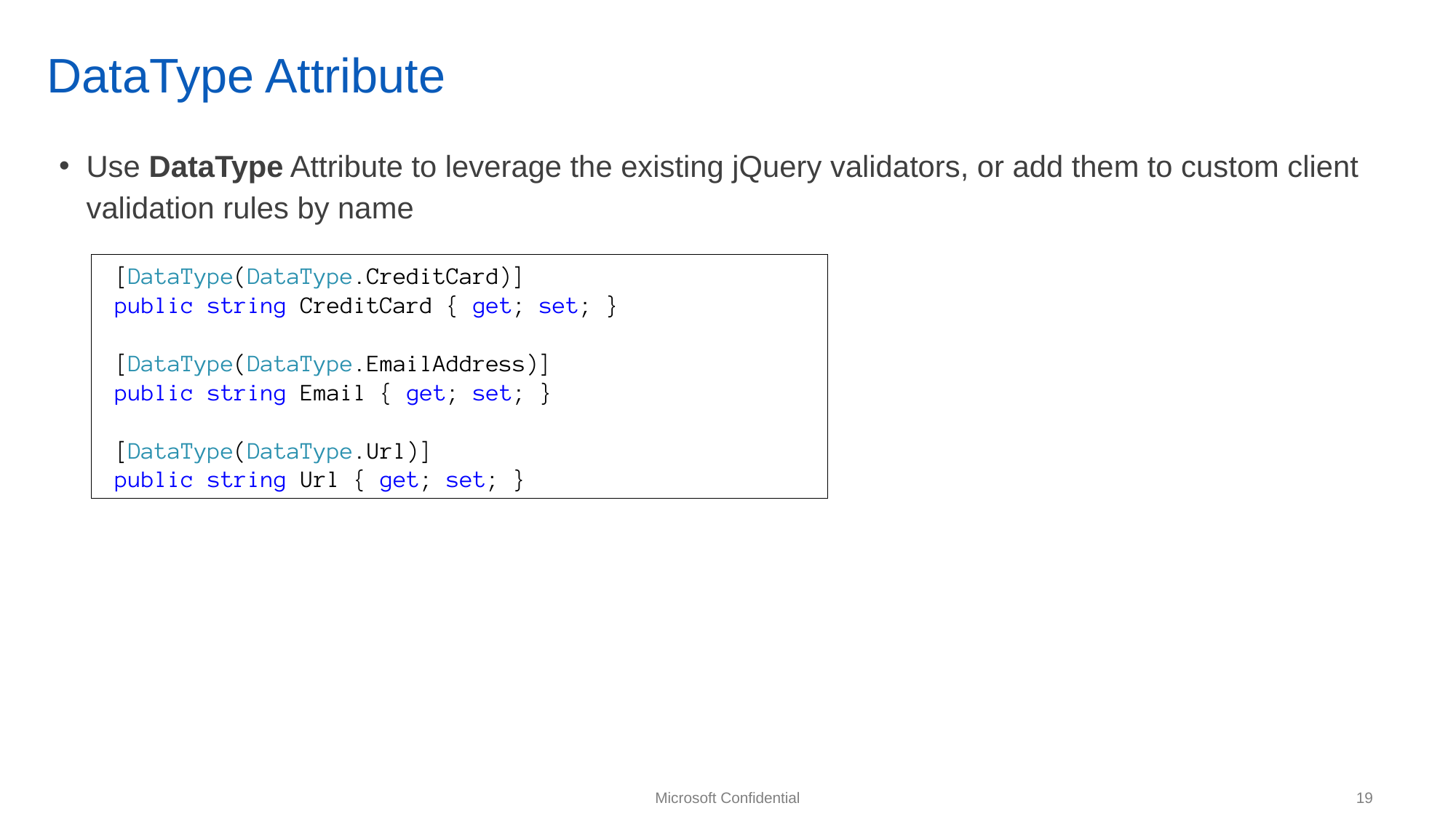

# DataType Attribute
Use DataType Attribute to leverage the existing jQuery validators, or add them to custom client validation rules by name
 [DataType(DataType.CreditCard)]
 public string CreditCard { get; set; }

 [DataType(DataType.EmailAddress)]
 public string Email { get; set; }

 [DataType(DataType.Url)]
 public string Url { get; set; }
19